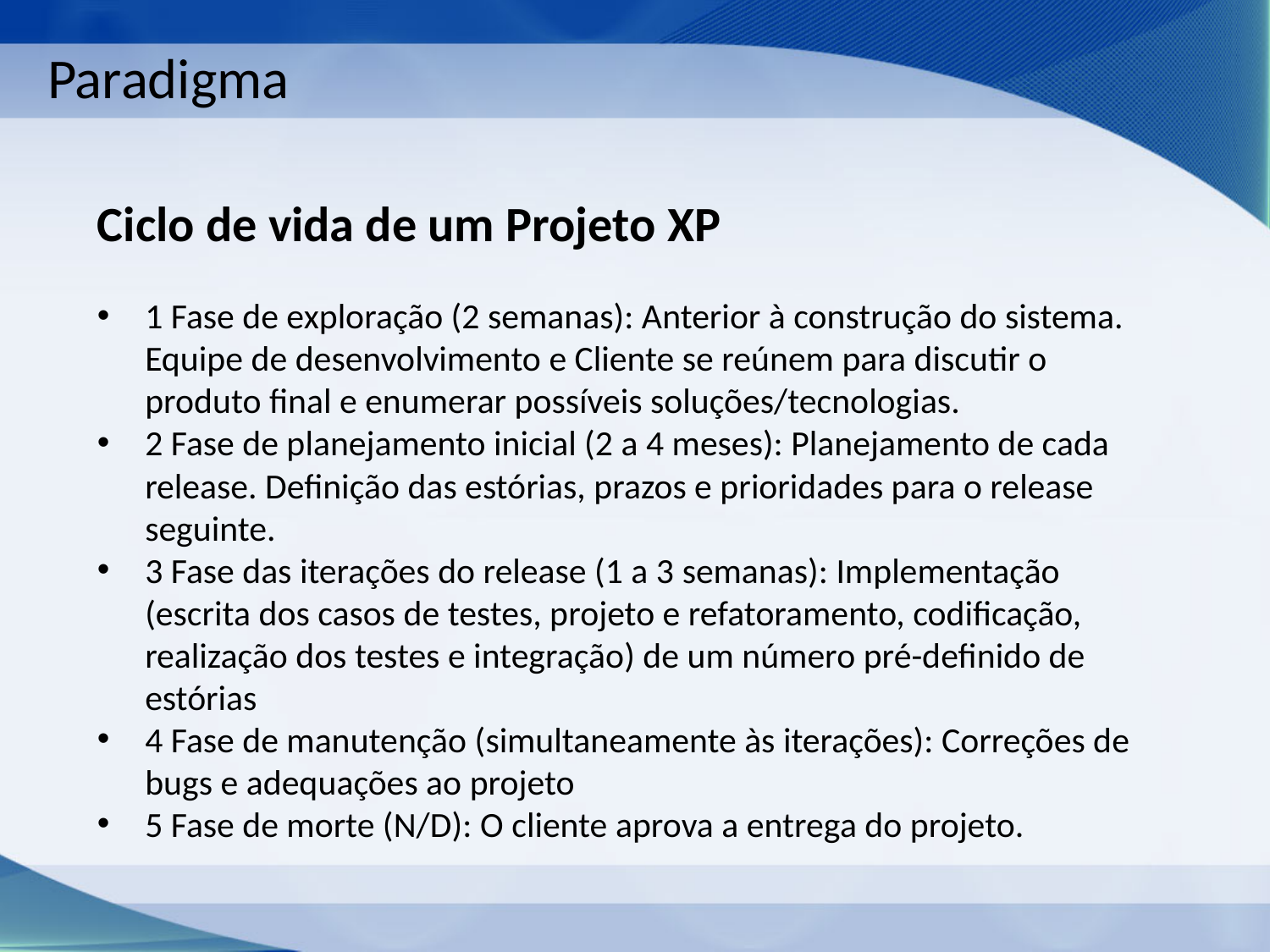

Paradigma
Ciclo de vida de um Projeto XP

1 Fase de exploração (2 semanas): Anterior à construção do sistema. Equipe de desenvolvimento e Cliente se reúnem para discutir o produto final e enumerar possíveis soluções/tecnologias.
2 Fase de planejamento inicial (2 a 4 meses): Planejamento de cada release. Definição das estórias, prazos e prioridades para o release seguinte.
3 Fase das iterações do release (1 a 3 semanas): Implementação (escrita dos casos de testes, projeto e refatoramento, codificação, realização dos testes e integração) de um número pré-definido de estórias
4 Fase de manutenção (simultaneamente às iterações): Correções de bugs e adequações ao projeto
5 Fase de morte (N/D): O cliente aprova a entrega do projeto.